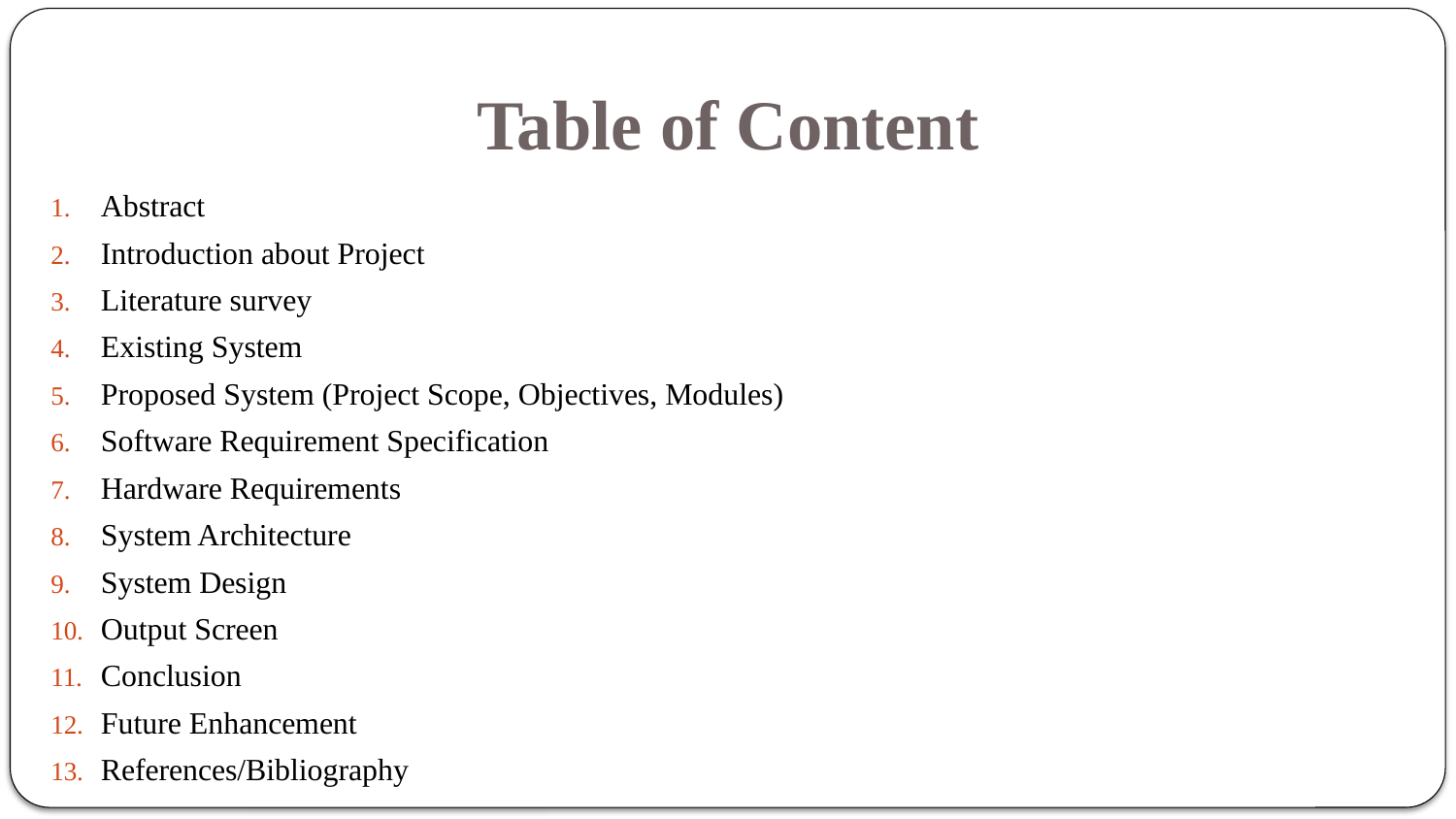

Table of Content
Abstract
Introduction about Project
Literature survey
Existing System
Proposed System (Project Scope, Objectives, Modules)
Software Requirement Specification
Hardware Requirements
System Architecture
System Design
Output Screen
Conclusion
Future Enhancement
References/Bibliography